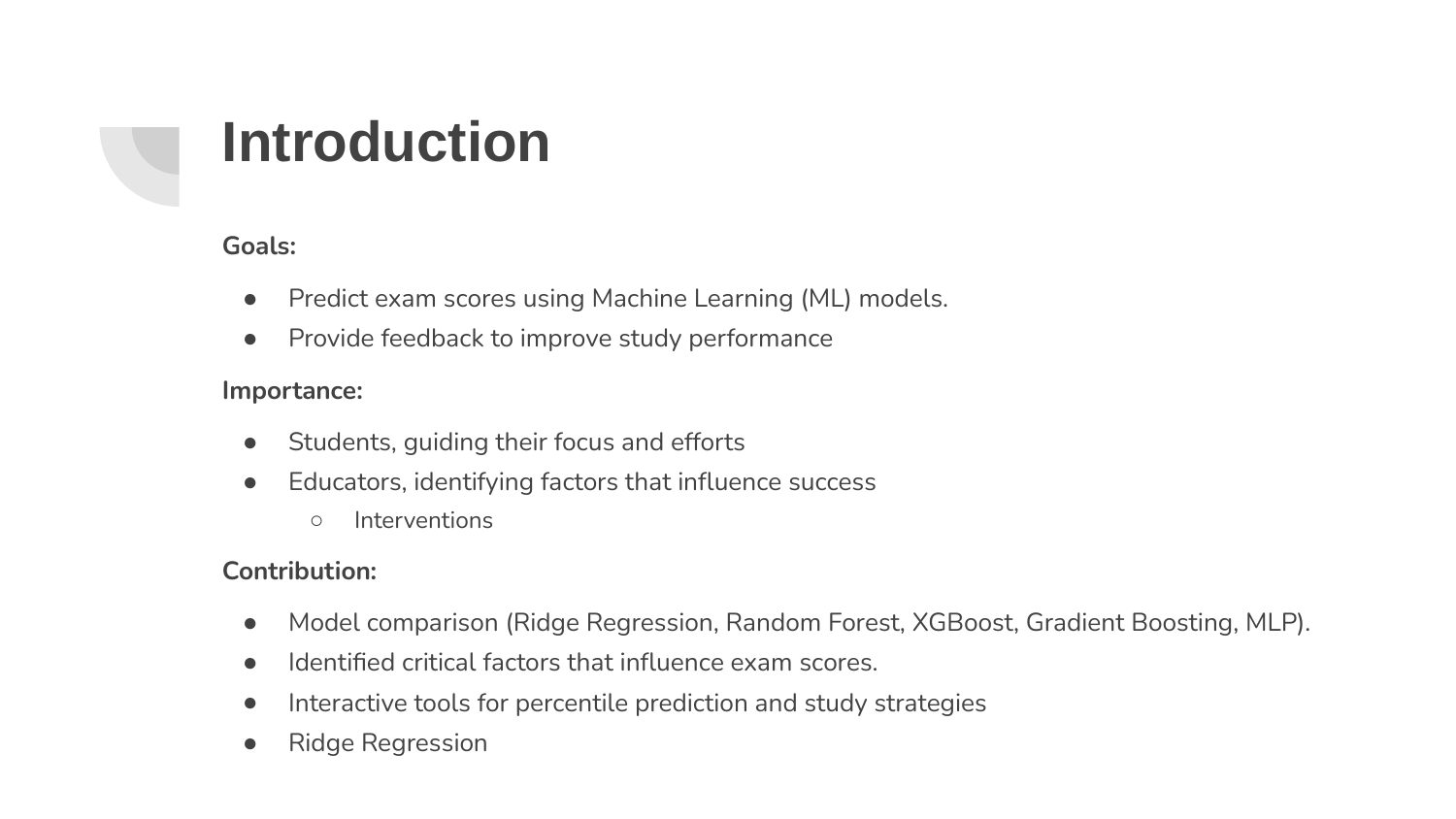

# Introduction
Goals:
Predict exam scores using Machine Learning (ML) models.
Provide feedback to improve study performance
Importance:
Students, guiding their focus and efforts
Educators, identifying factors that influence success
Interventions
Contribution:
Model comparison (Ridge Regression, Random Forest, XGBoost, Gradient Boosting, MLP).
Identified critical factors that influence exam scores.
Interactive tools for percentile prediction and study strategies
Ridge Regression